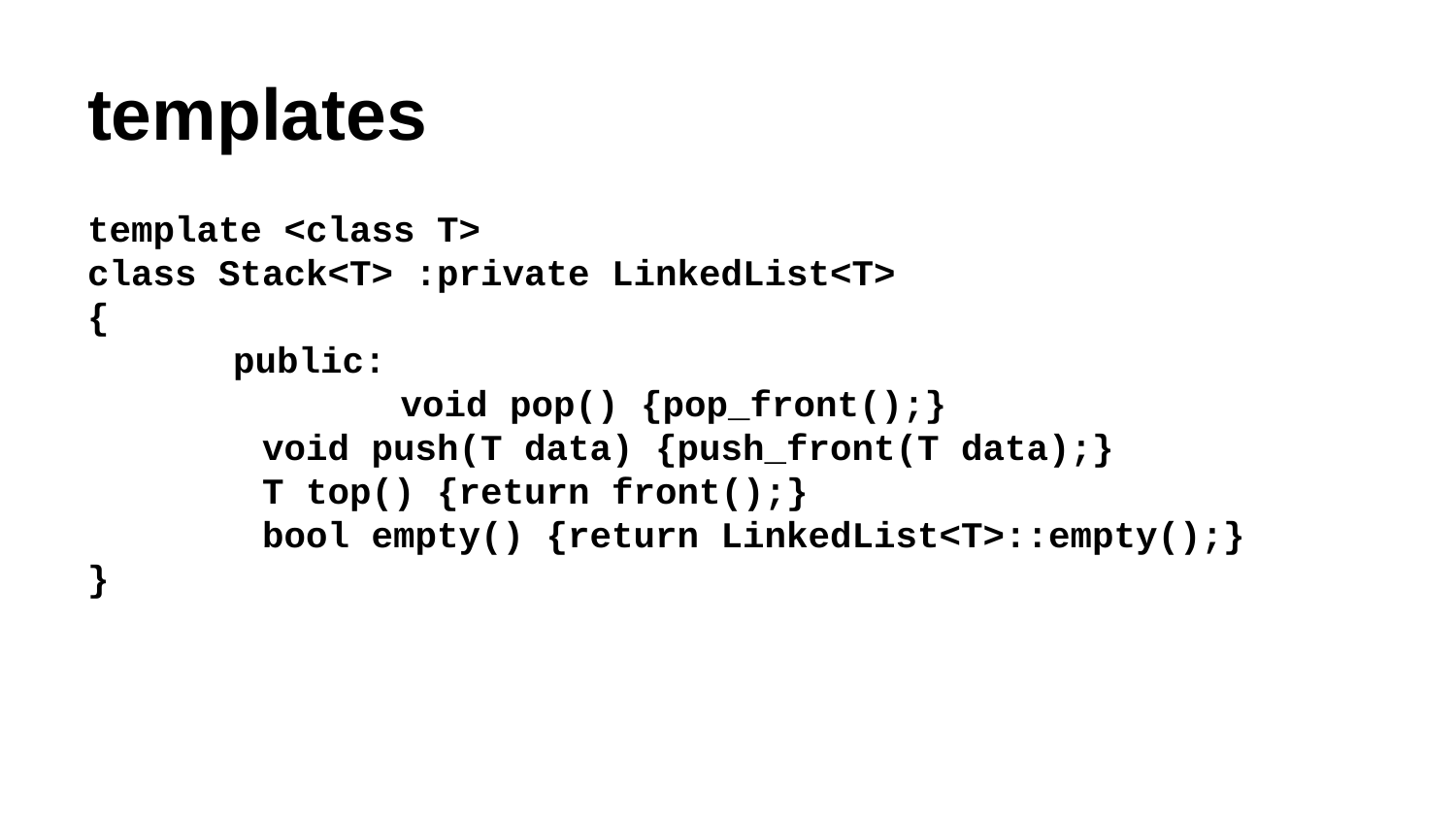

# templates
template <class T>
class Stack<T> :private LinkedList<T>
{
	public:
		 void pop() {pop_front();}
        void push(T data) {push_front(T data);}
        T top() {return front();}
        bool empty() {return LinkedList<T>::empty();}
}